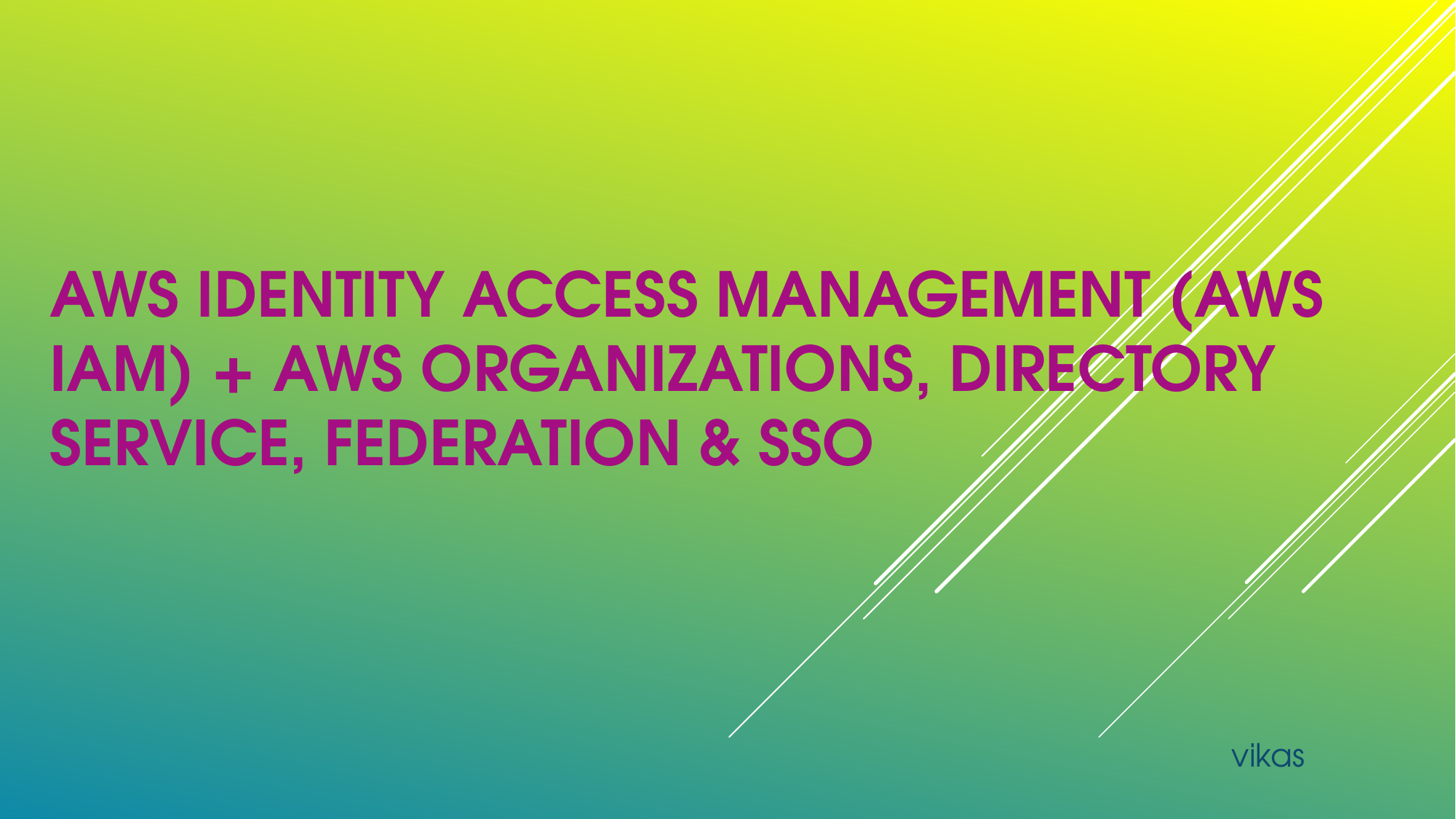

# AWS Identity Access Management (AWS IAM) + AWS Organizations, Directory Service, Federation & SSO
vikas